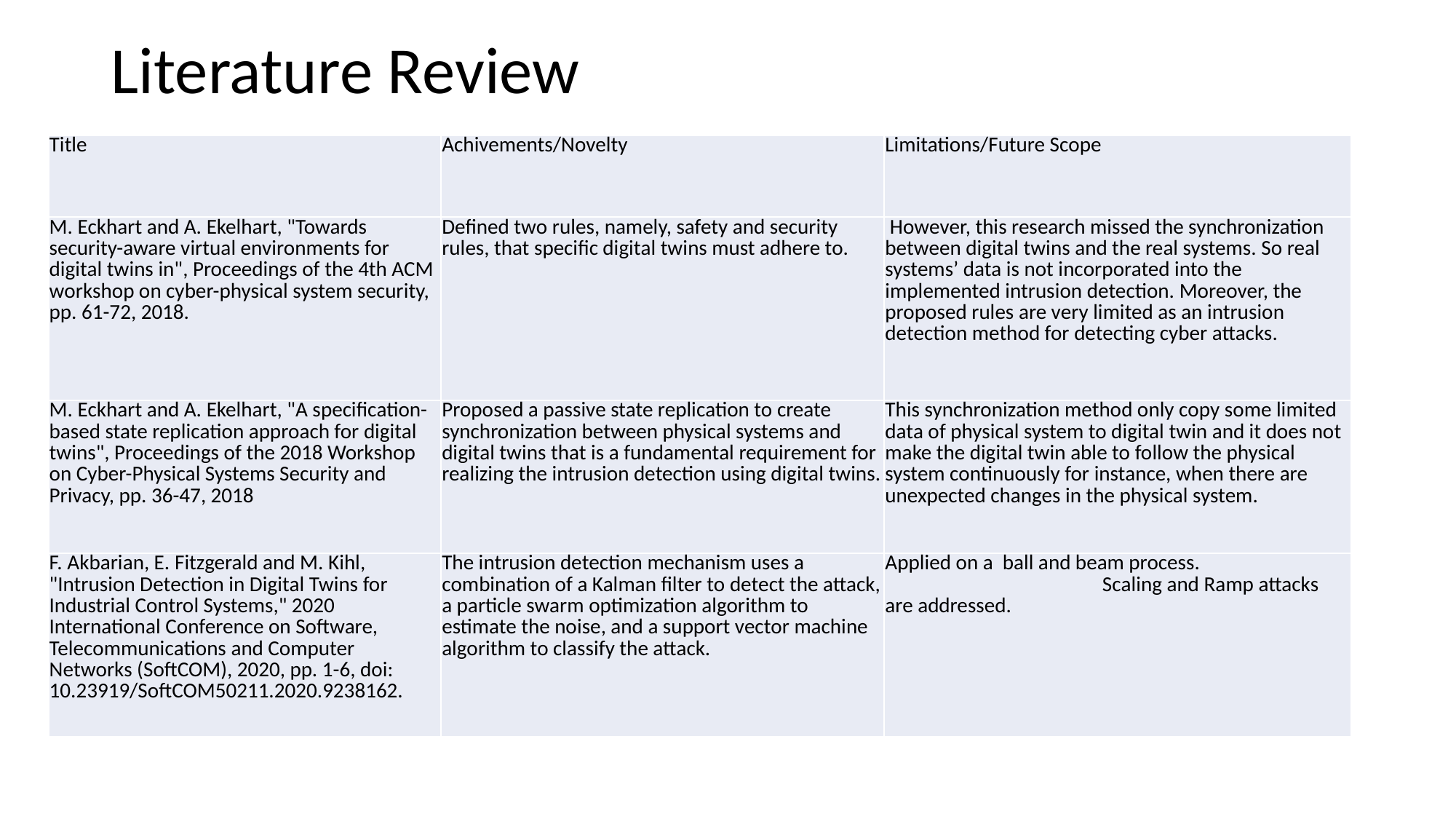

# Literature Review
| Title | Achivements/Novelty | Limitations/Future Scope |
| --- | --- | --- |
| M. Eckhart and A. Ekelhart, "Towards security-aware virtual environments for digital twins in", Proceedings of the 4th ACM workshop on cyber-physical system security, pp. 61-72, 2018. | Defined two rules, namely, safety and security rules, that specific digital twins must adhere to. | However, this research missed the synchronization between digital twins and the real systems. So real systems’ data is not incorporated into the implemented intrusion detection. Moreover, the proposed rules are very limited as an intrusion detection method for detecting cyber attacks. |
| M. Eckhart and A. Ekelhart, "A specification-based state replication approach for digital twins", Proceedings of the 2018 Workshop on Cyber-Physical Systems Security and Privacy, pp. 36-47, 2018 | Proposed a passive state replication to create synchronization between physical systems and digital twins that is a fundamental requirement for realizing the intrusion detection using digital twins. | This synchronization method only copy some limited data of physical system to digital twin and it does not make the digital twin able to follow the physical system continuously for instance, when there are unexpected changes in the physical system. |
| F. Akbarian, E. Fitzgerald and M. Kihl, "Intrusion Detection in Digital Twins for Industrial Control Systems," 2020 International Conference on Software, Telecommunications and Computer Networks (SoftCOM), 2020, pp. 1-6, doi: 10.23919/SoftCOM50211.2020.9238162. | The intrusion detection mechanism uses a combination of a Kalman filter to detect the attack, a particle swarm optimization algorithm to estimate the noise, and a support vector machine algorithm to classify the attack. | Applied on a ball and beam process. Scaling and Ramp attacks are addressed. |